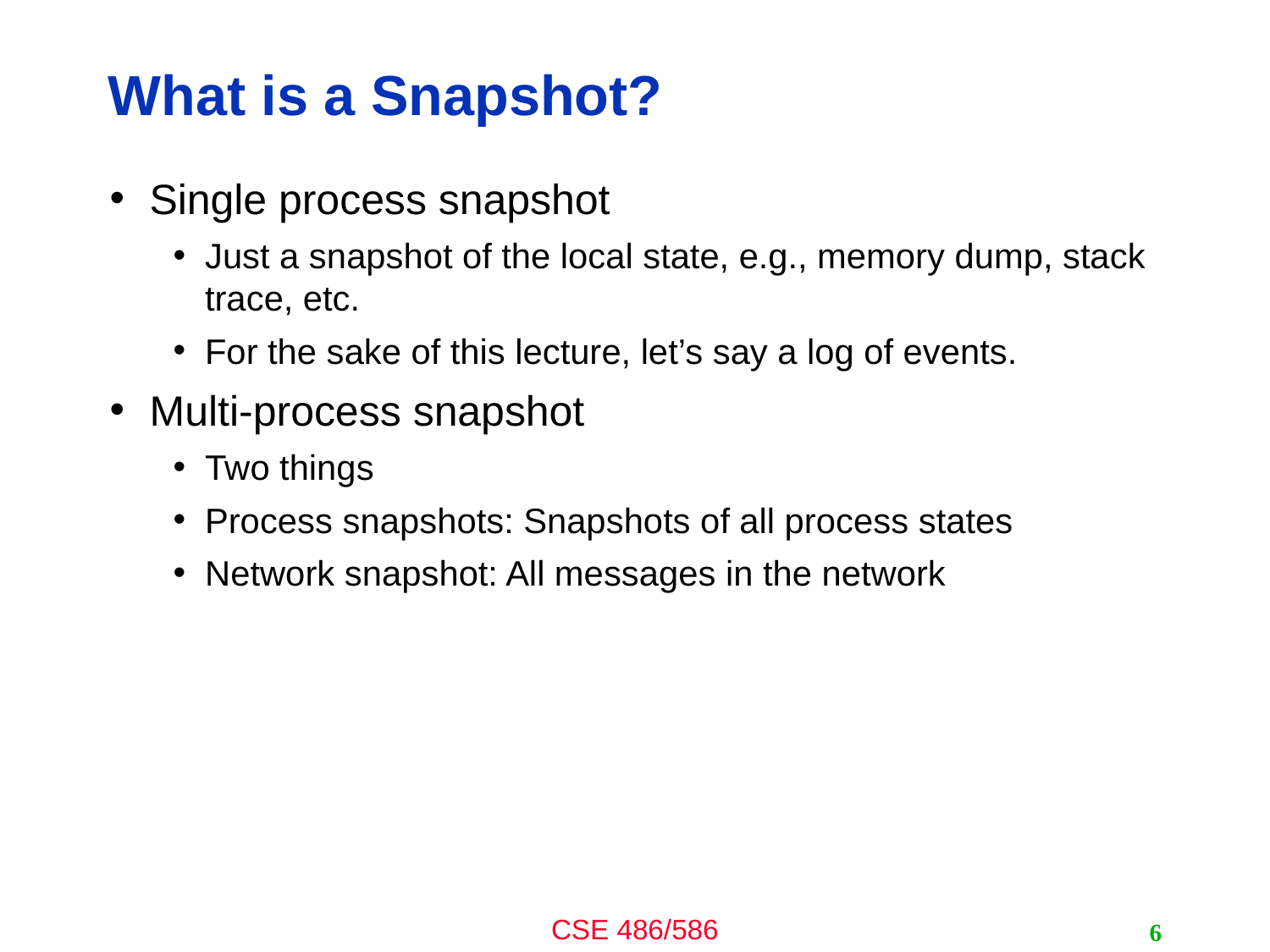

# What is a Snapshot?
Single process snapshot
Just a snapshot of the local state, e.g., memory dump, stack trace, etc.
For the sake of this lecture, let’s say a log of events.
Multi-process snapshot
Two things
Process snapshots: Snapshots of all process states
Network snapshot: All messages in the network
6